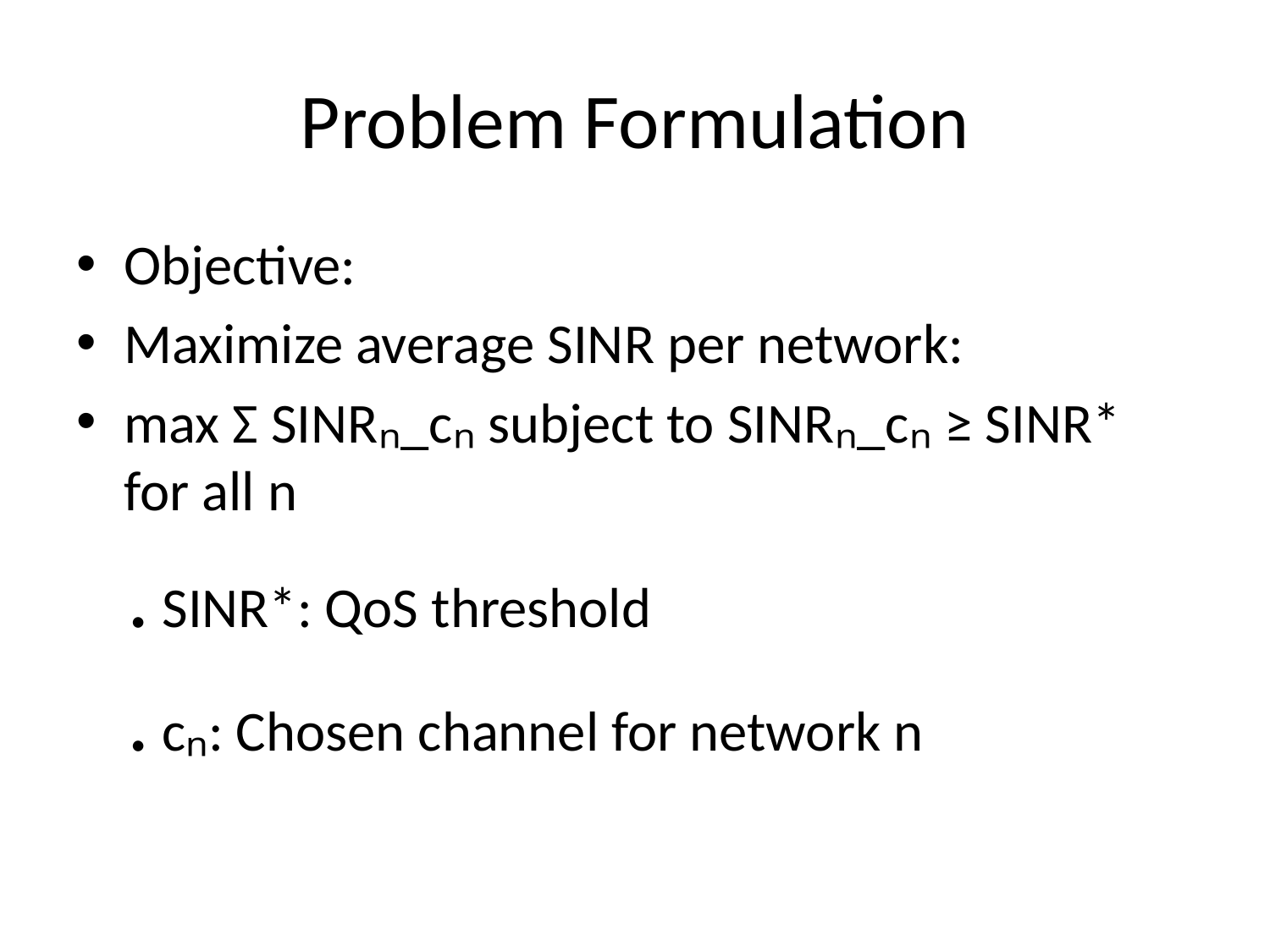

# Problem Formulation
Objective:
Maximize average SINR per network:
max Σ SINRₙ_cₙ subject to SINRₙ_cₙ ≥ SINR* for all n
    . SINR*: QoS threshold
    . cₙ: Chosen channel for network n